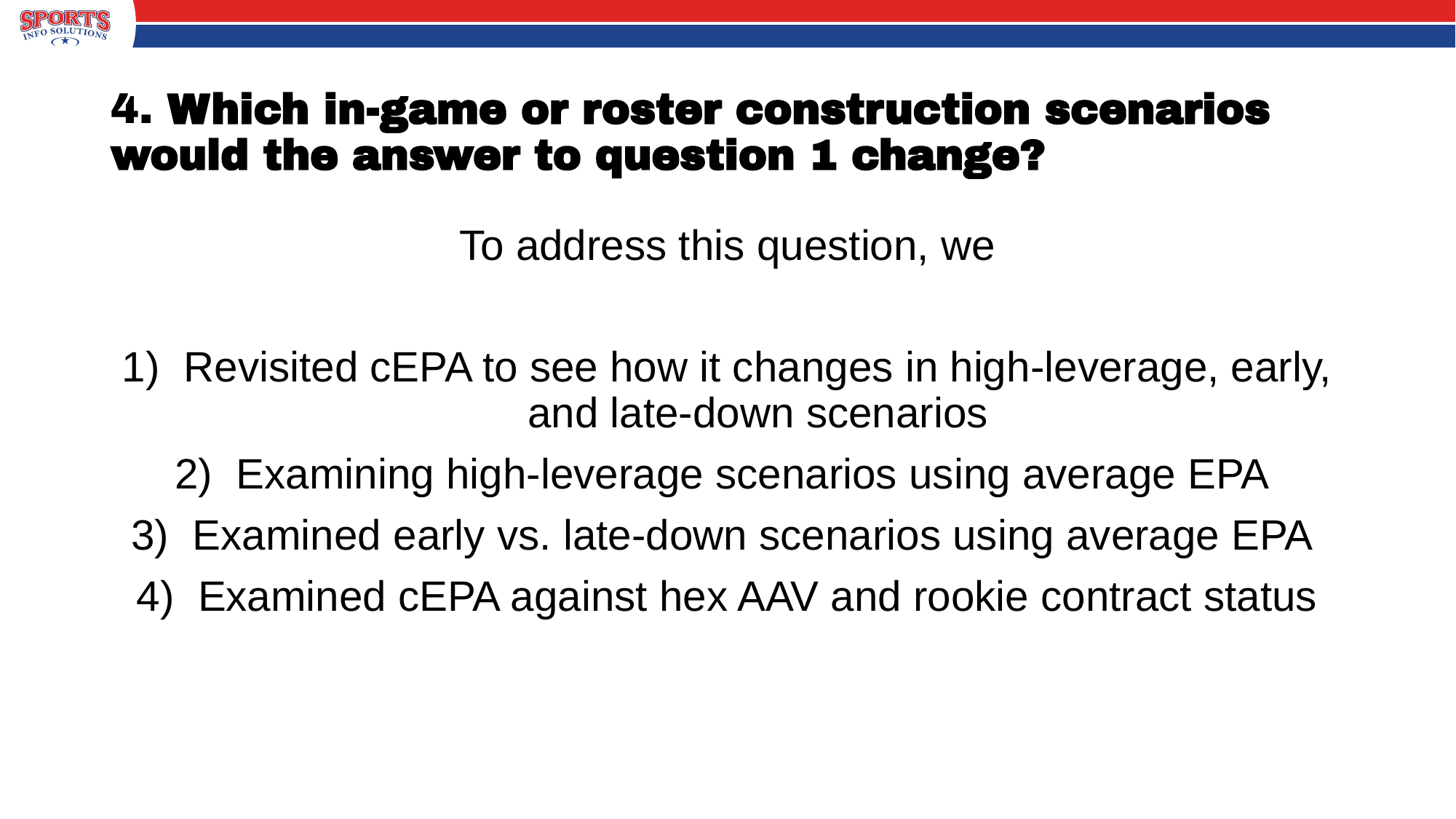

# 4. Which in-game or roster construction scenarios would the answer to question 1 change?
To address this question, we

Revisited cEPA to see how it changes in high-leverage, early, and late-down scenarios
Examining high-leverage scenarios using average EPA
Examined early vs. late-down scenarios using average EPA
Examined cEPA against hex AAV and rookie contract status